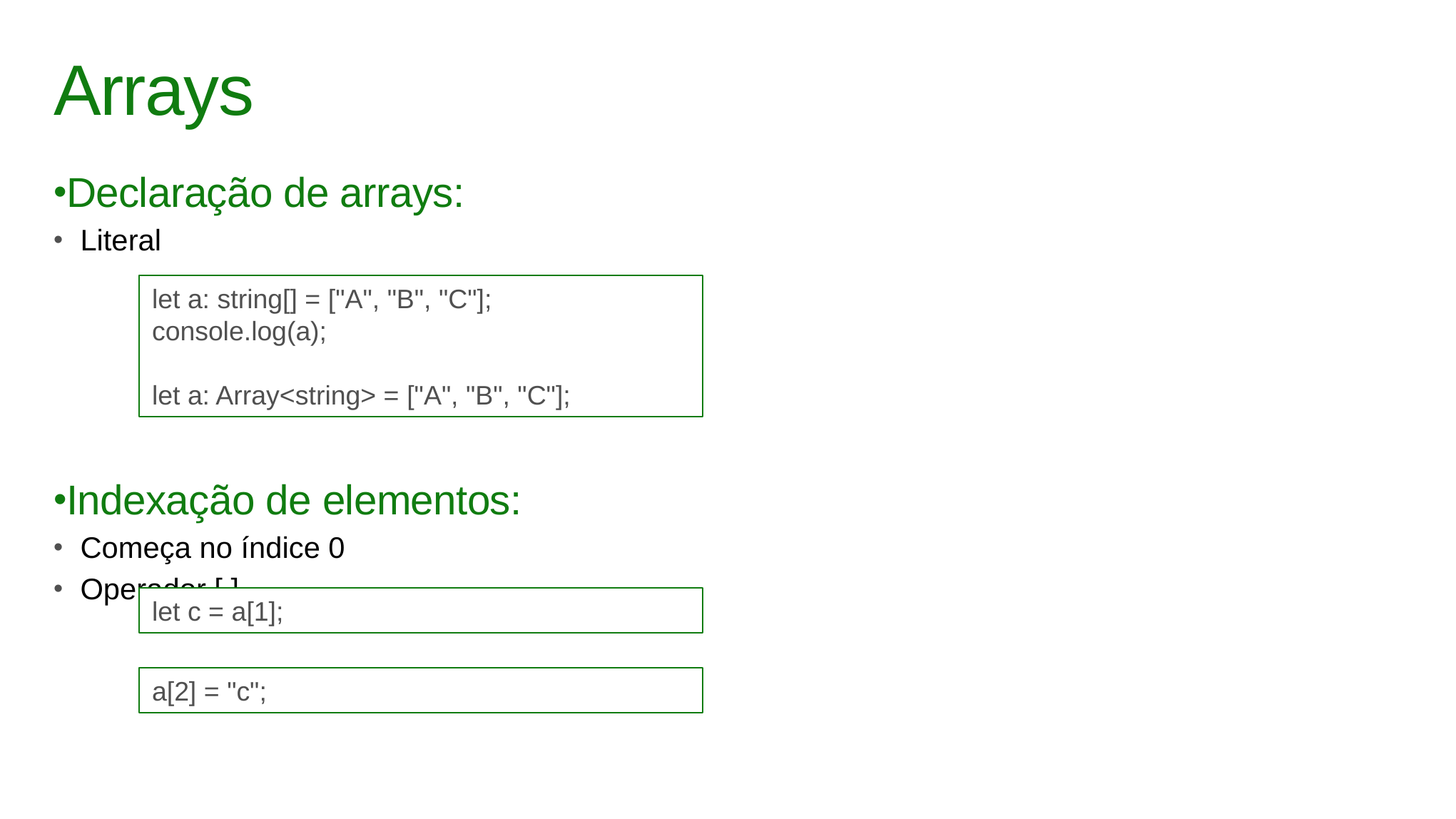

# Arrays
Declaração de arrays:
Literal

Indexação de elementos:
Começa no índice 0
Operador [ ]
let a: string[] = ["A", "B", "C"];
console.log(a);

let a: Array<string> = ["A", "B", "C"];
let c = a[1];
a[2] = "c";